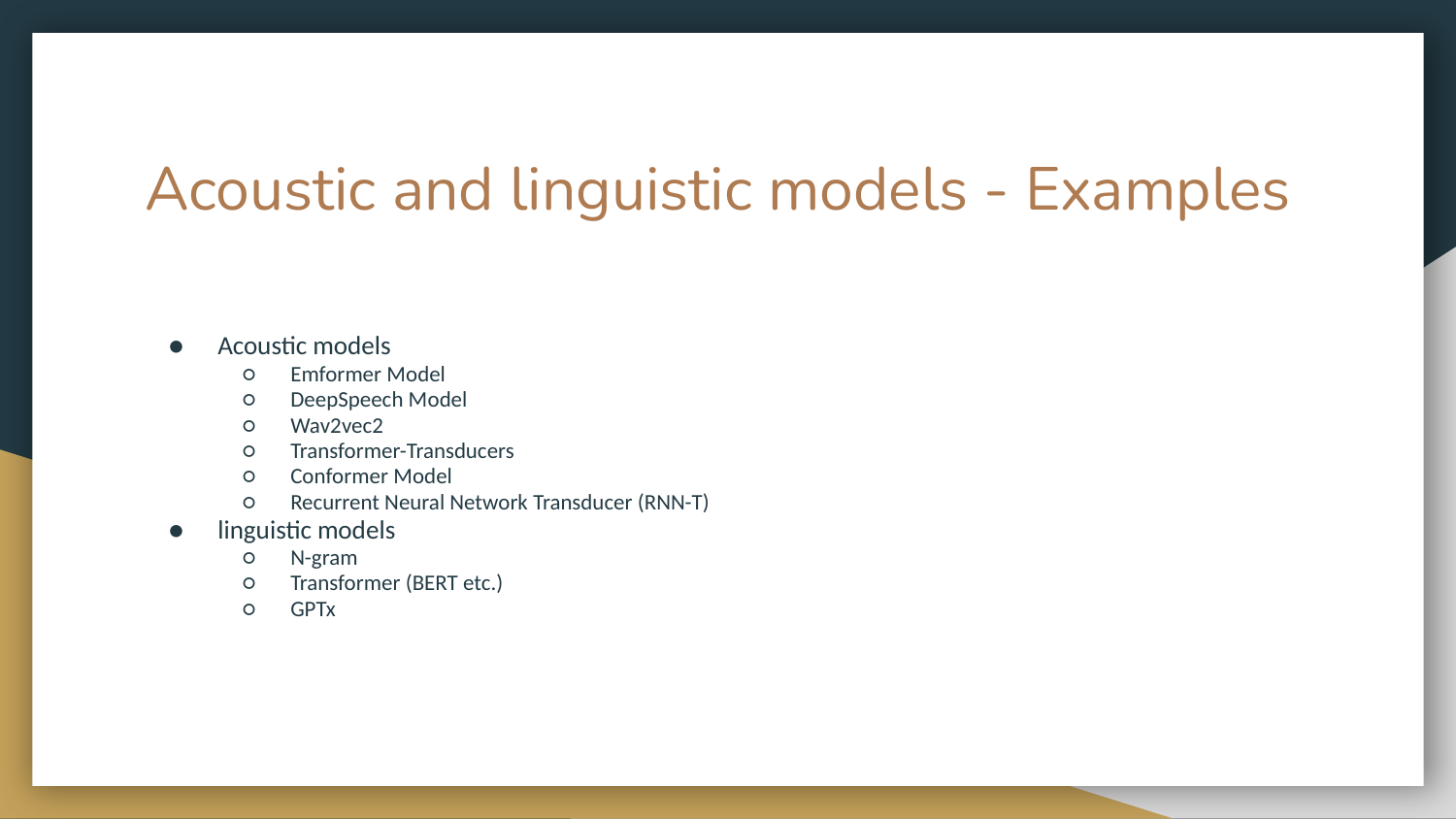

# Acoustic and linguistic models - Examples
Acoustic models
Emformer Model
DeepSpeech Model
Wav2vec2
Transformer-Transducers
Conformer Model
Recurrent Neural Network Transducer (RNN-T)
linguistic models
N-gram
Transformer (BERT etc.)
GPTx